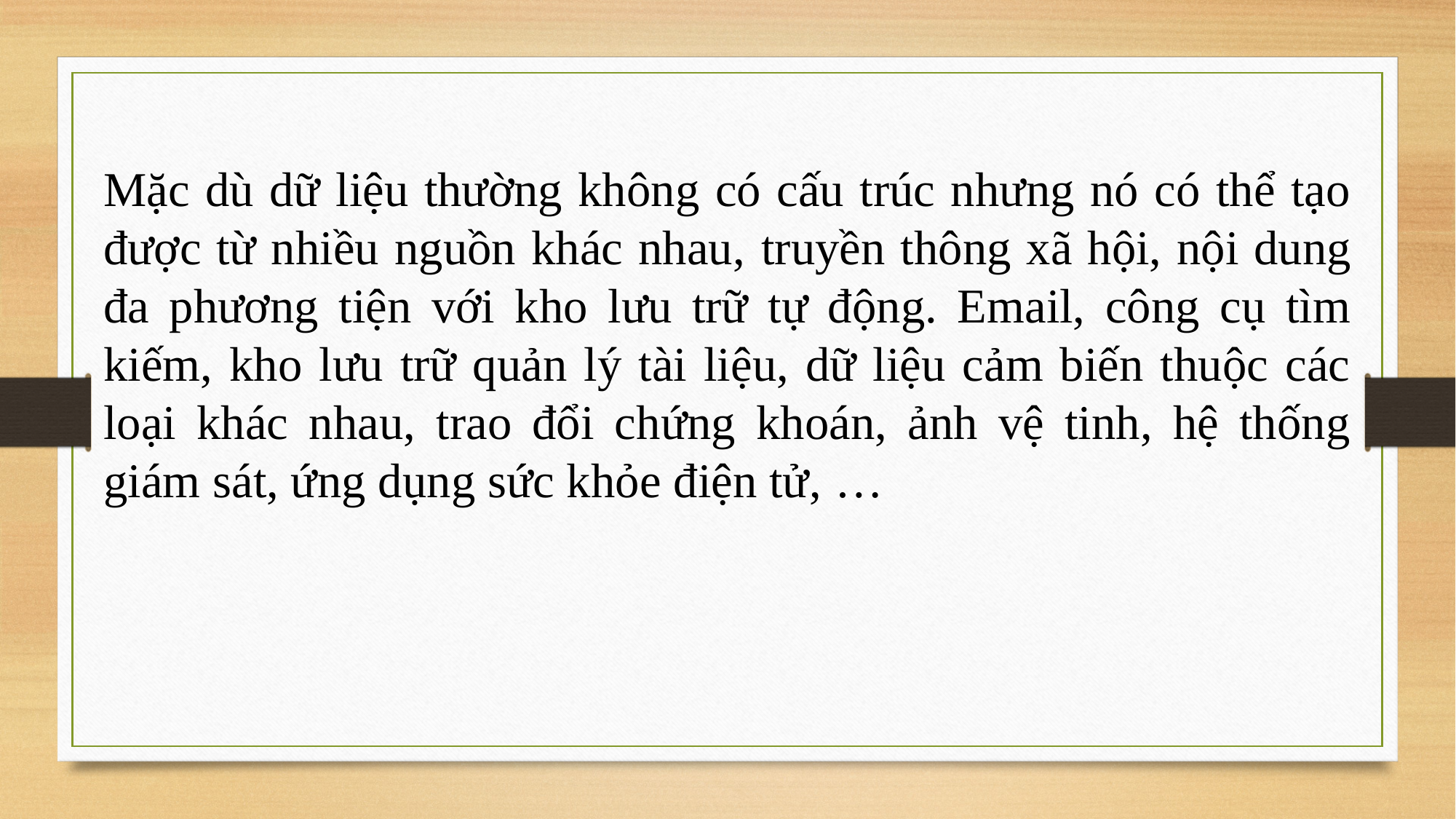

Mặc dù dữ liệu thường không có cấu trúc nhưng nó có thể tạo được từ nhiều nguồn khác nhau, truyền thông xã hội, nội dung đa phương tiện với kho lưu trữ tự động. Email, công cụ tìm kiếm, kho lưu trữ quản lý tài liệu, dữ liệu cảm biến thuộc các loại khác nhau, trao đổi chứng khoán, ảnh vệ tinh, hệ thống giám sát, ứng dụng sức khỏe điện tử, …